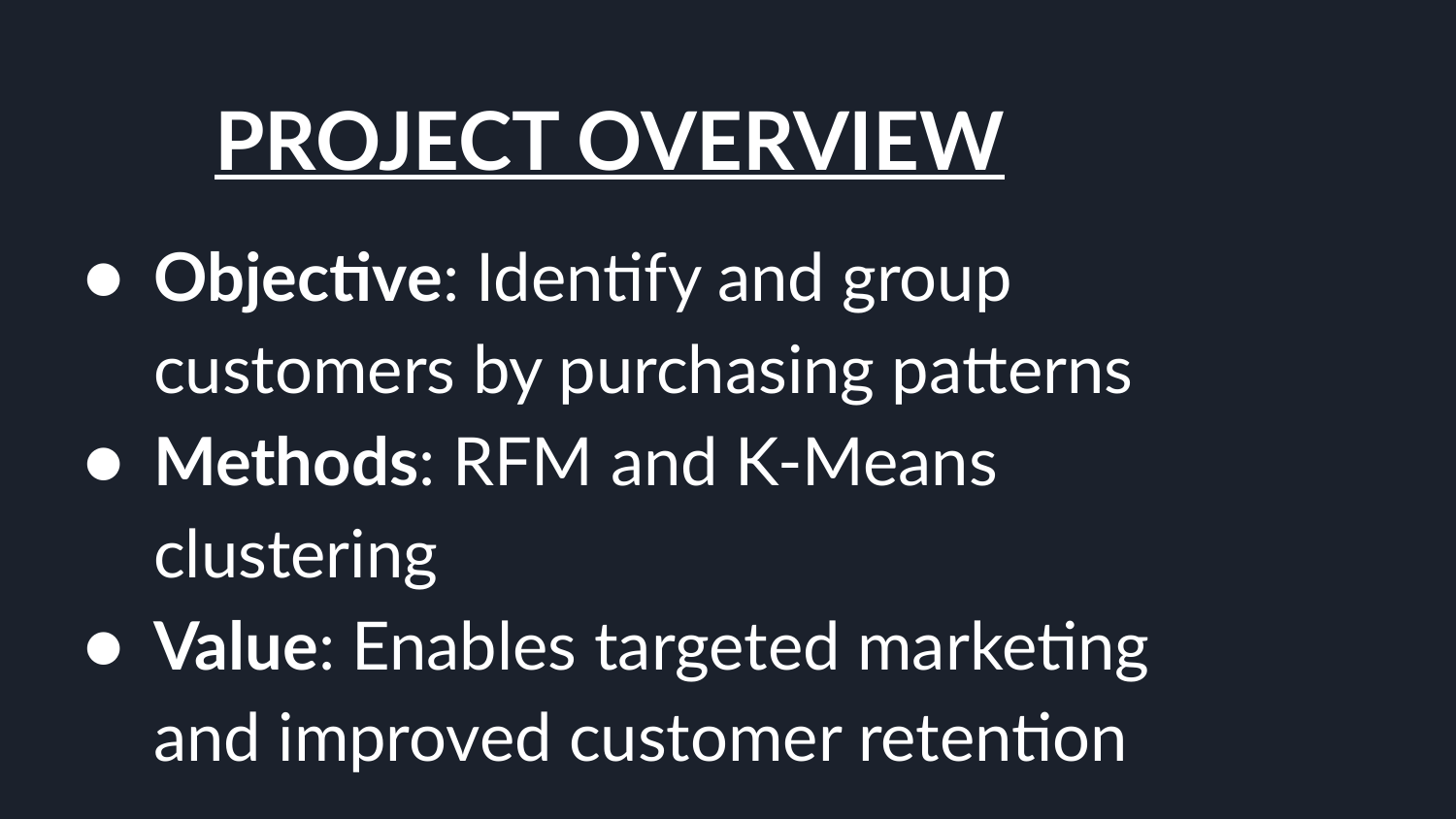

PROJECT OVERVIEW
Selling your idea
Objective: Identify and group customers by purchasing patterns
Methods: RFM and K-Means clustering
Value: Enables targeted marketing and improved customer retention